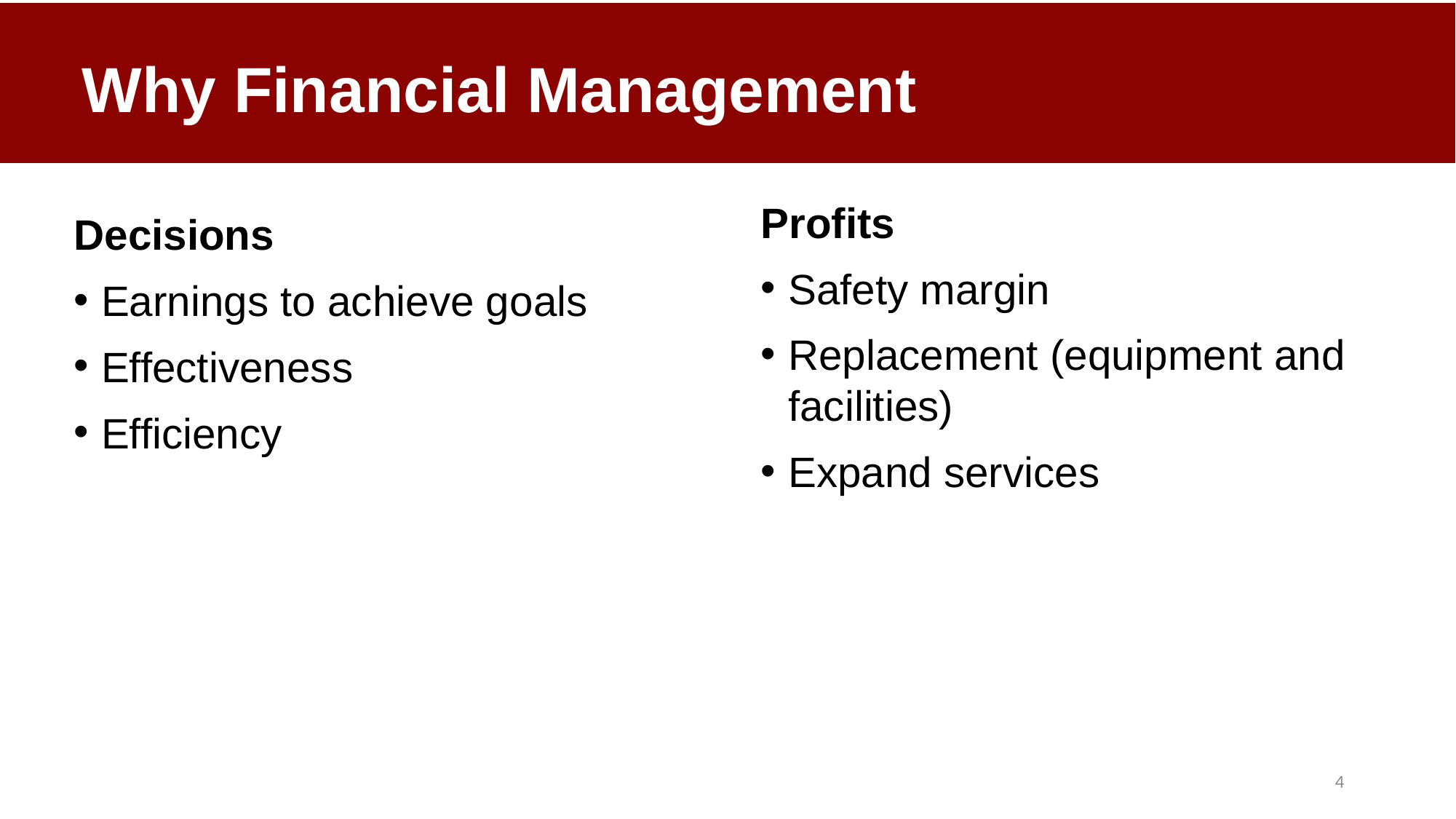

# Why Financial Management
Profits
Safety margin
Replacement (equipment and facilities)
Expand services

Decisions
Earnings to achieve goals
Effectiveness
Efficiency
4